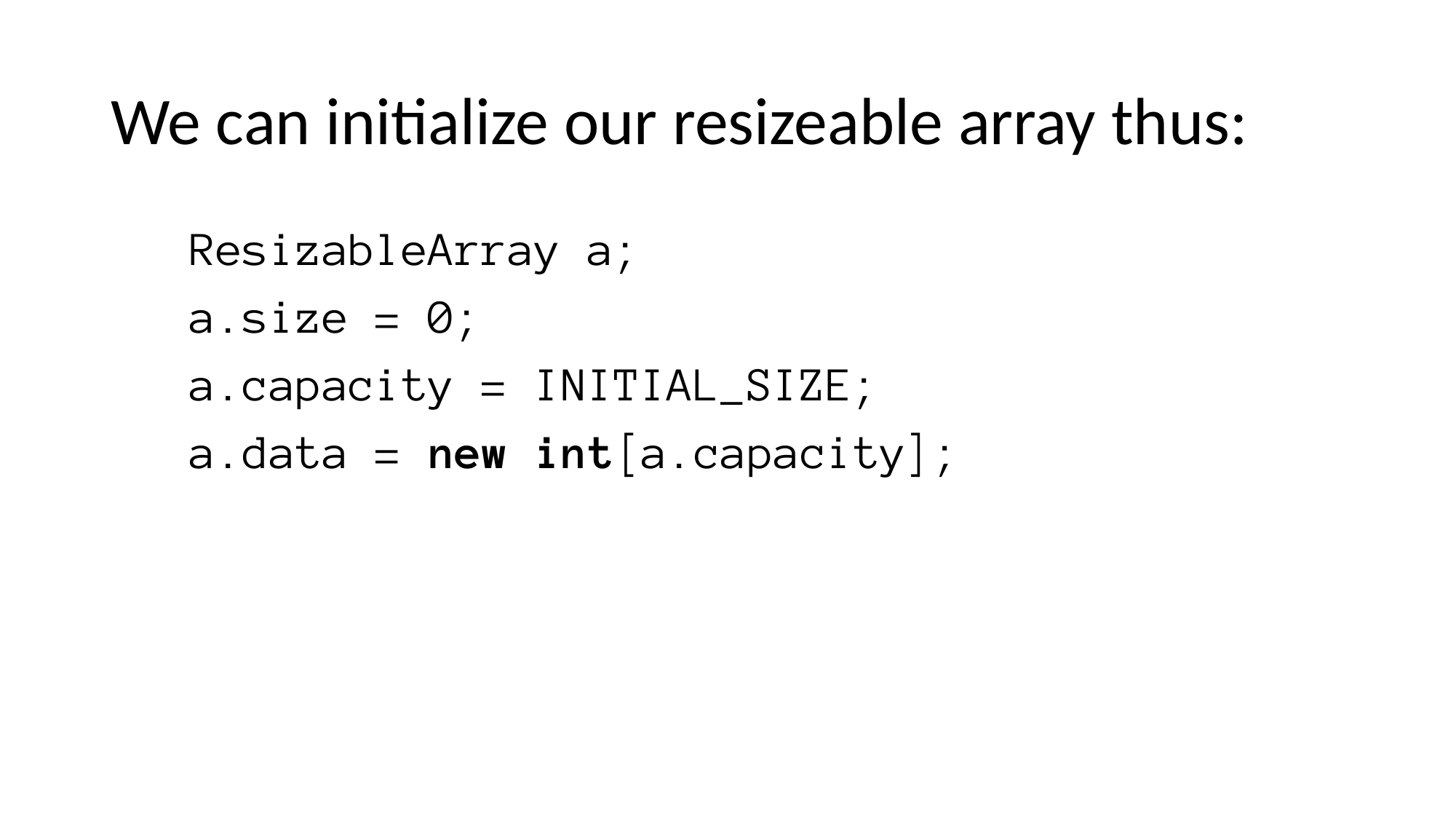

# We can initialize our resizeable array thus:
   ResizableArray a;
   a.size = 0;
   a.capacity = INITIAL_SIZE;
   a.data = new int[a.capacity];